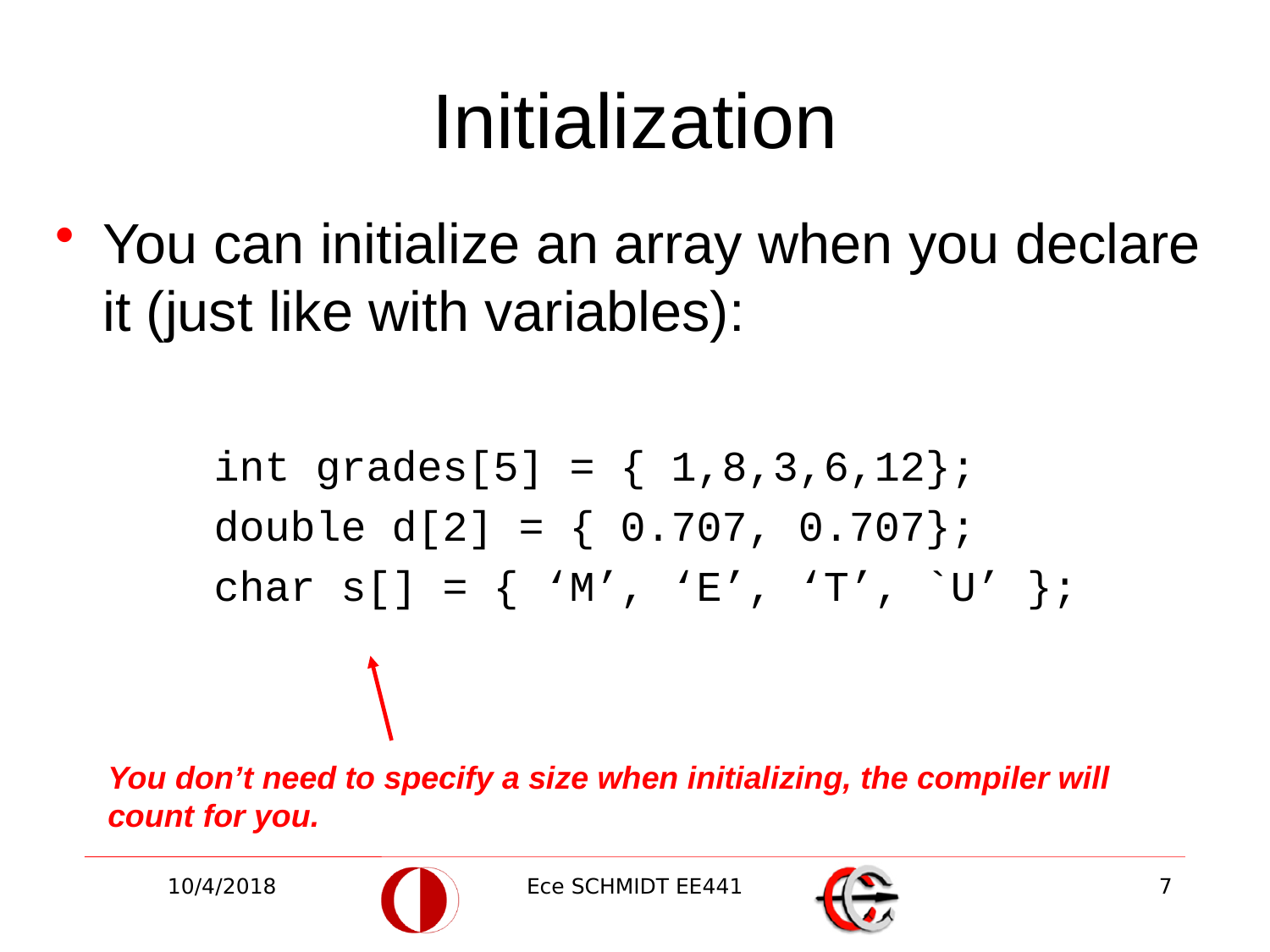

# Initialization
You can initialize an array when you declare it (just like with variables):

	int grades[5] = { 1,8,3,6,12};
	double d[2] = { 0.707, 0.707};
 	char s[] = { ‘M’, ‘E’, ‘T’, `U’ };

You don’t need to specify a size when initializing, the compiler will count for you.
10/4/2018
Ece SCHMIDT EE441
7